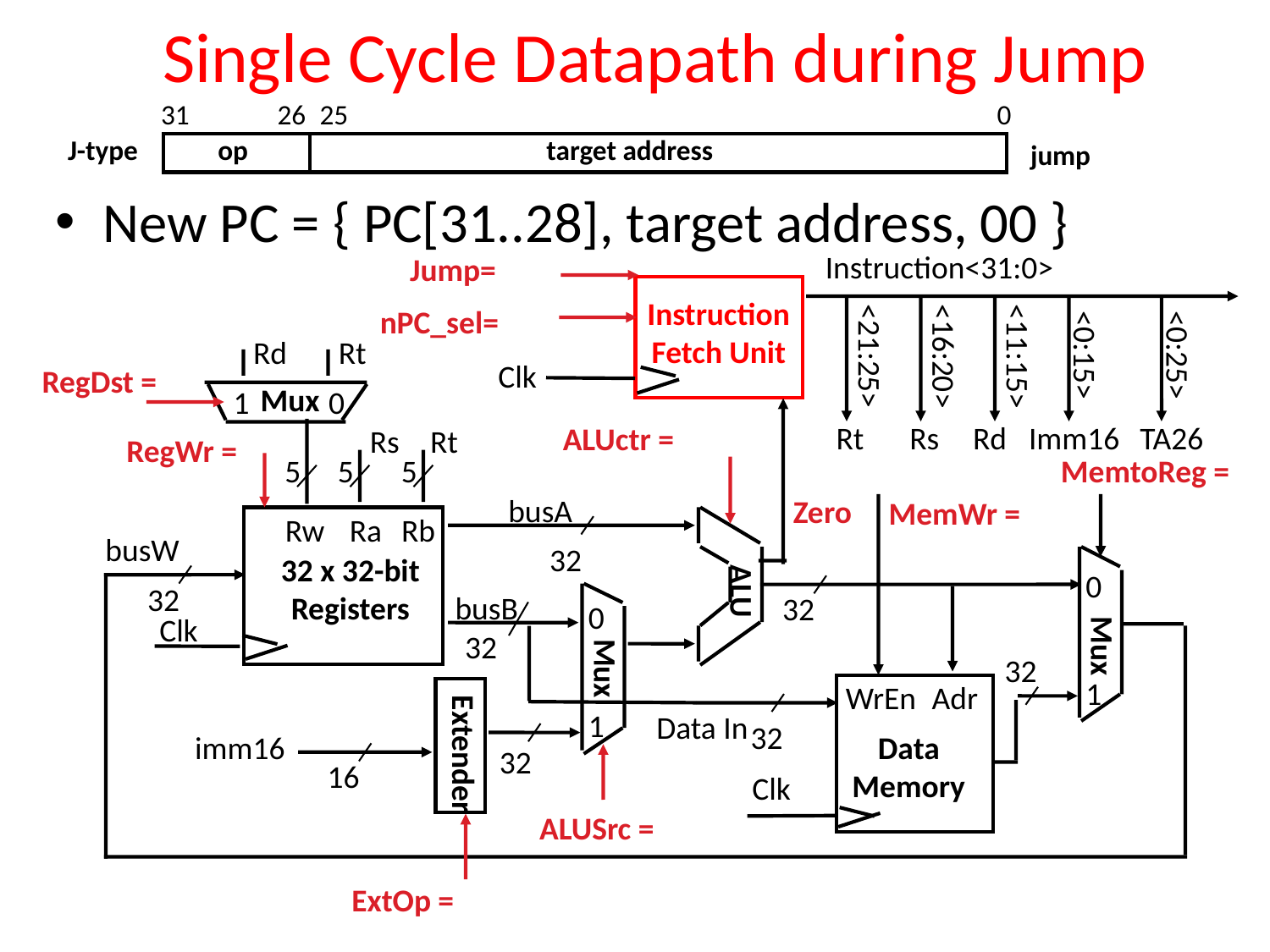

# Single Cycle Datapath during Jump
31
26
25
0
J-type
op

target address

jump
New PC = { PC[31..28], target address, 00 }
Instruction<31:0>
Jump=

Instruction
Fetch Unit
nPC_sel=

Rd
Rt
<0:15>
<0:25>
<21:25>
<16:20>
<11:15>

Clk
RegDst =

Mux
1
0

Rt
Rs
Rd
Imm16
TA26
ALUctr =
Rs
Rt

RegWr =
MemtoReg =
5
5
5

busA
Zero
MemWr =

Rw
Ra
Rb

busW

32
32 x 32-bit
Registers

0

ALU

32

busB
32

0

Clk
Mux
32

Mux

32

1
WrEn
Adr

1

Data In

32
Data
Memory
imm16

Extender

32

16

Clk
ALUSrc =

ExtOp =